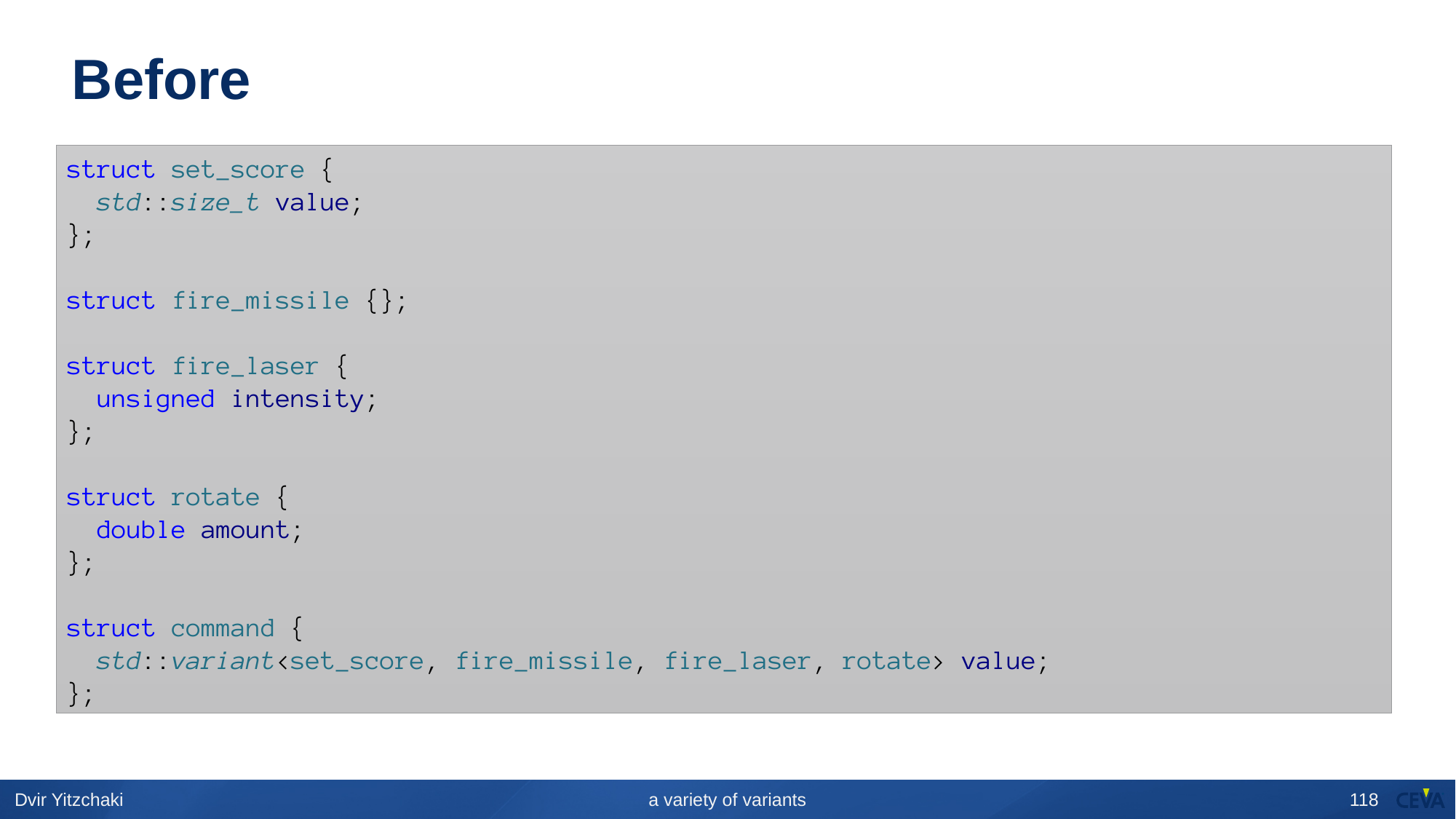

# Before
struct set_score {
  std::size_t value;
};
struct fire_missile {};
struct fire_laser {
  unsigned intensity;
};
struct rotate {
  double amount;
};
struct command {
  std::variant<set_score, fire_missile, fire_laser, rotate> value;
};